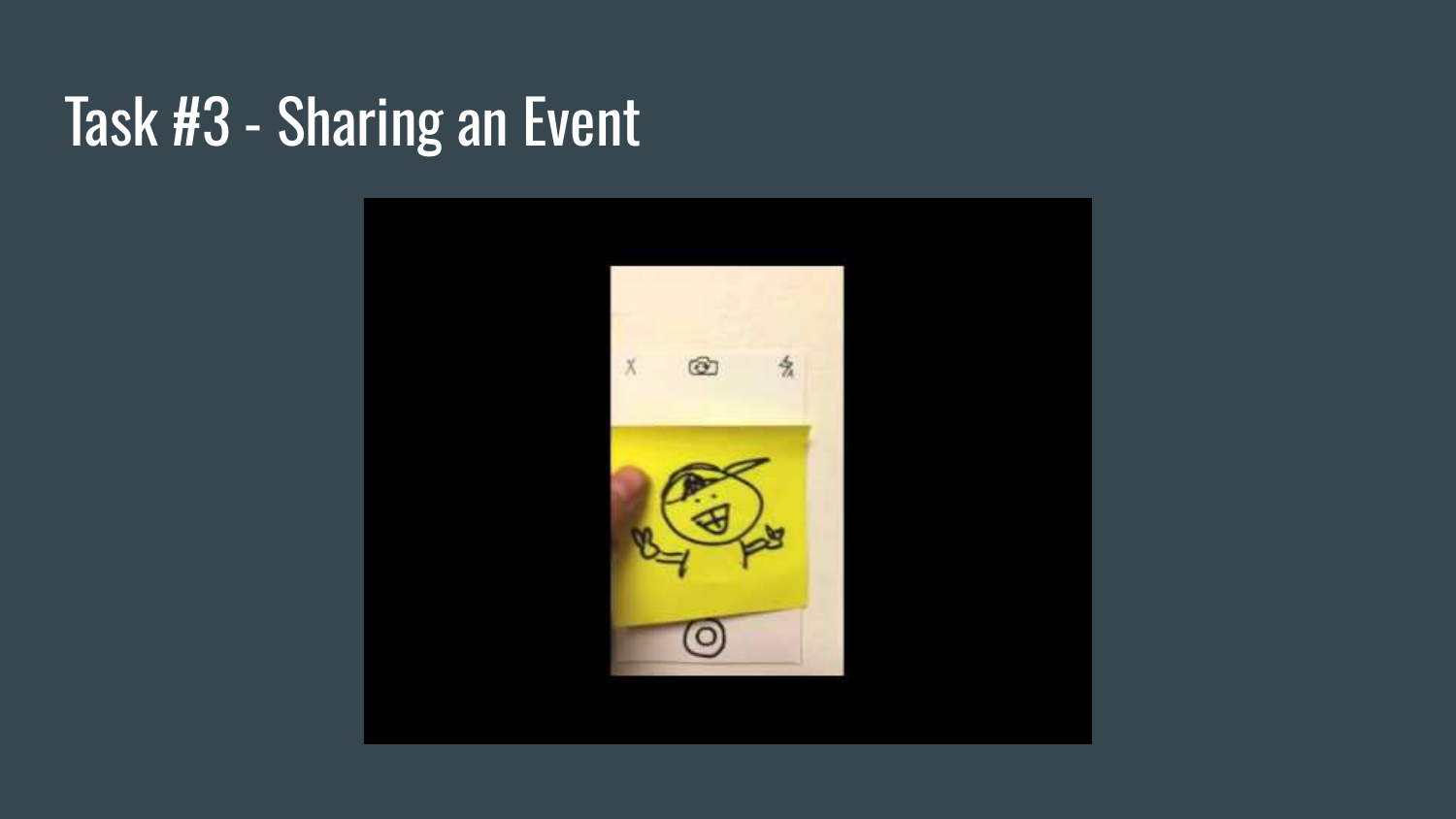

# Task #3 - Sharing an Event